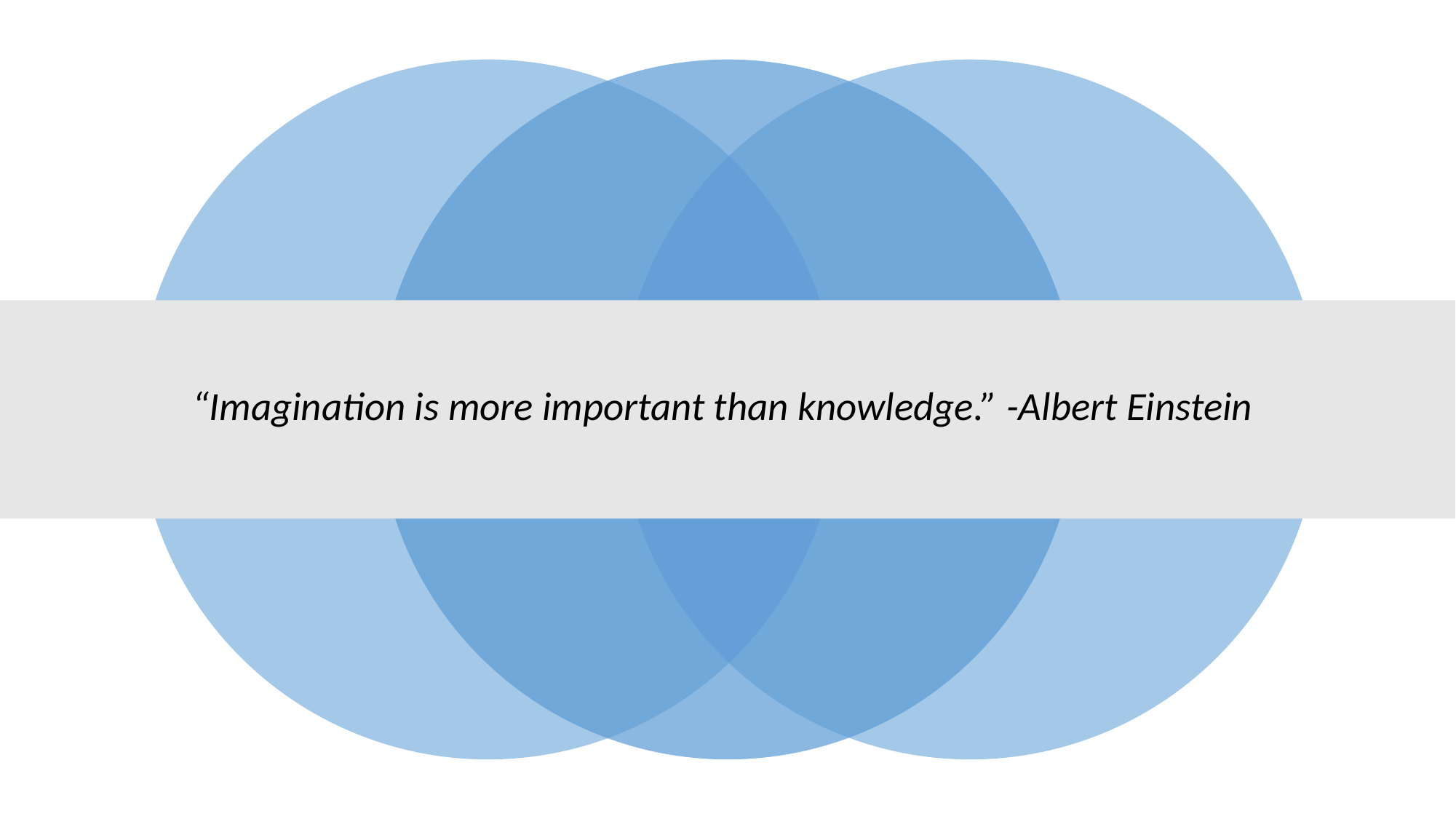

# “Imagination is more important than knowledge.” -Albert Einstein